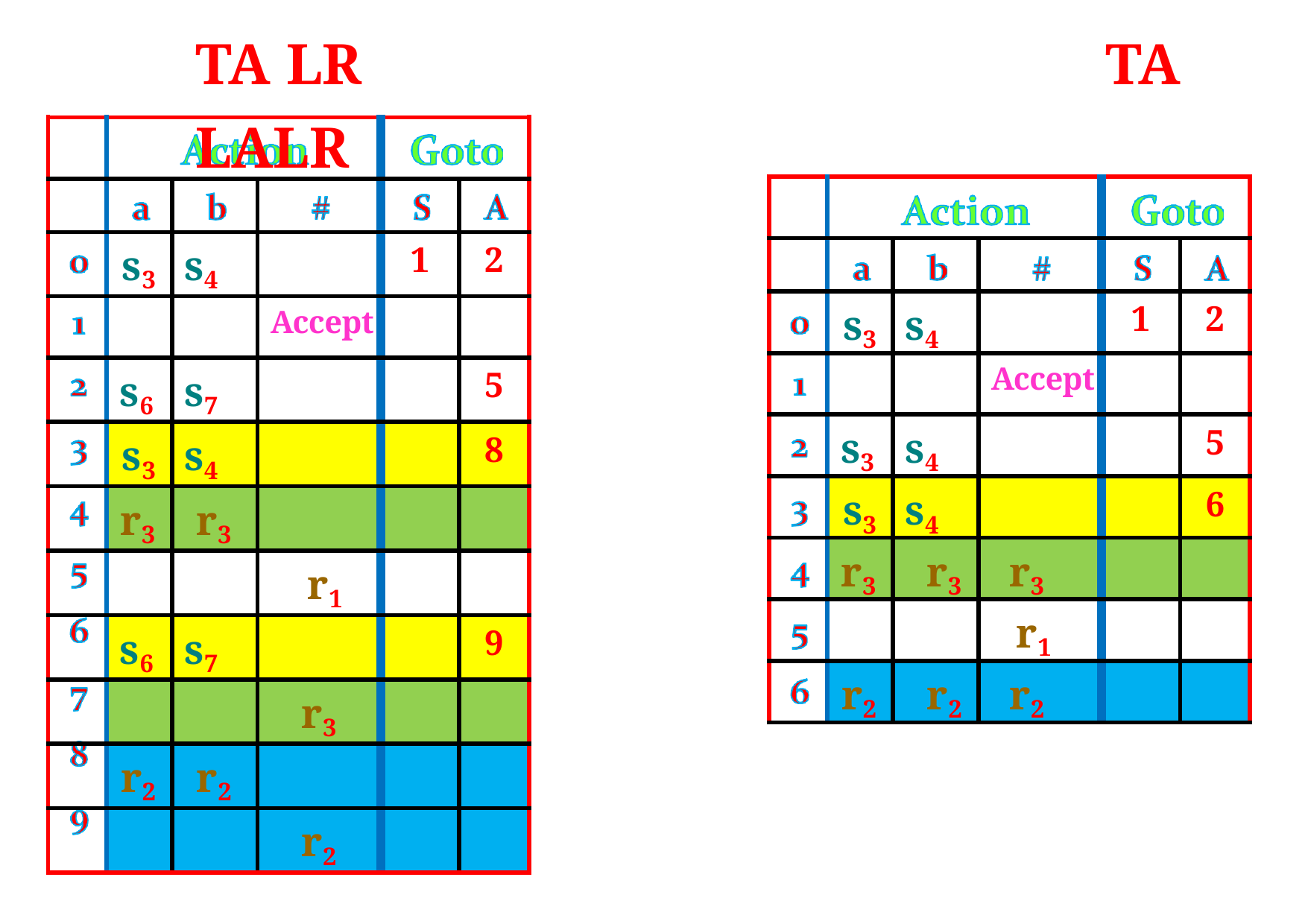

TA LR                                              TA LALR
|  |  |  |  |  |  |
| --- | --- | --- | --- | --- | --- |
|  |  |  |  |  |  |
|  | s3 | s4 |  | 1 | 2 |
|  |  |  | Accept |  |  |
|  | s6 | s7 |  |  | 5 |
|  | s3 | s4 |  |  | 8 |
|  | r3 | r3 |  |  |  |
|  |  |  | r1 |  |  |
|  | s6 | s7 |  |  | 9 |
|  |  |  | r3 |  |  |
|  | r2 | r2 |  |  |  |
|  |  |  | r2 |  |  |

|  |  |  |  |  |  |
| --- | --- | --- | --- | --- | --- |
|  |  |  |  |  |  |
|  | s3 | s4 |  | 1 | 2 |
|  |  |  | Accept |  |  |
|  | s3 | s4 |  |  | 5 |
|  | s3 | s4 |  |  | 6 |
|  | r3 | r3 | r3 |  |  |
|  |  |  | r1 |  |  |
|  | r2 | r2 | r2 |  |  |